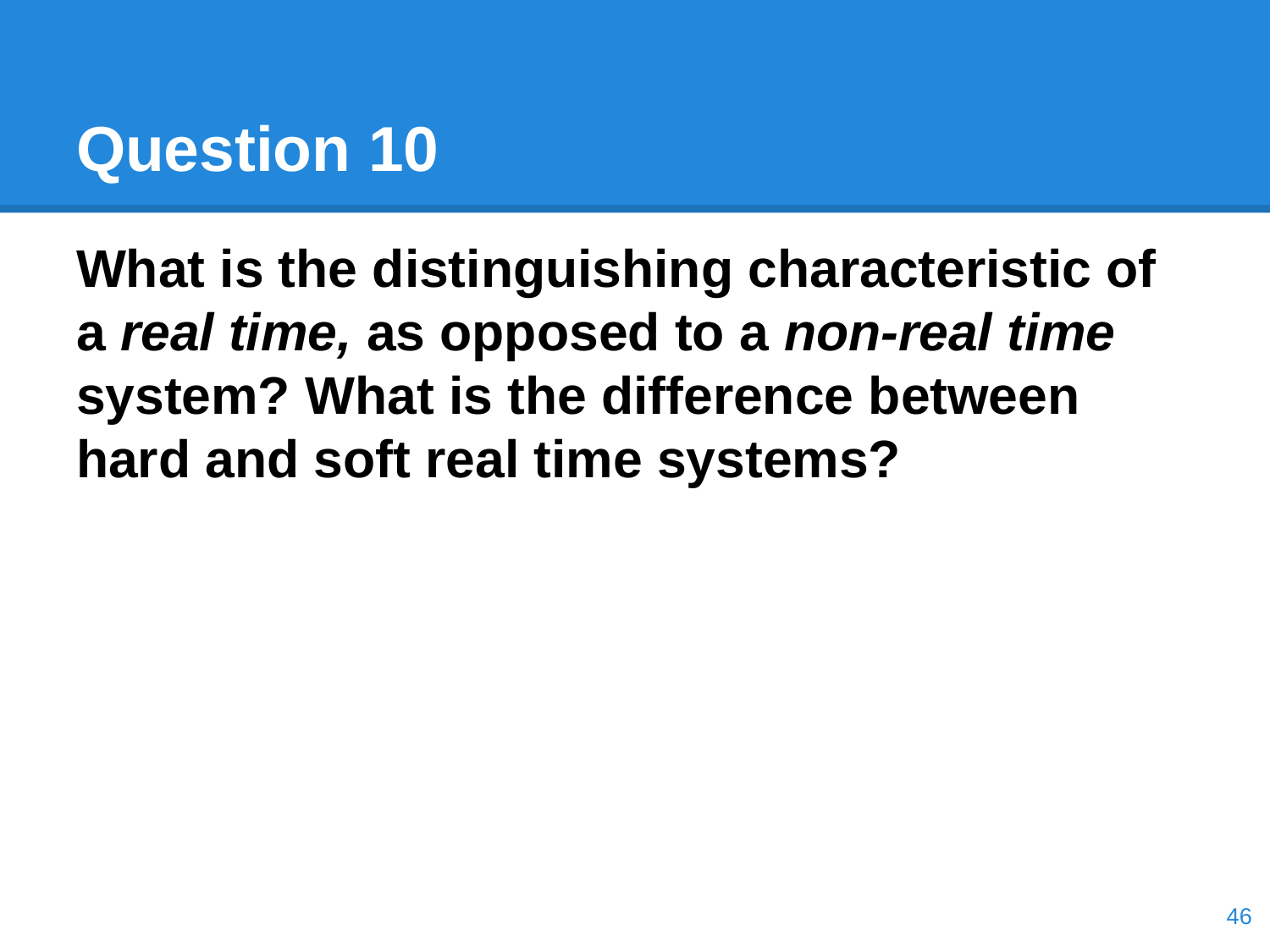

# Question 10
What is the distinguishing characteristic of a real time, as opposed to a non-real time system? What is the difference between hard and soft real time systems?
46